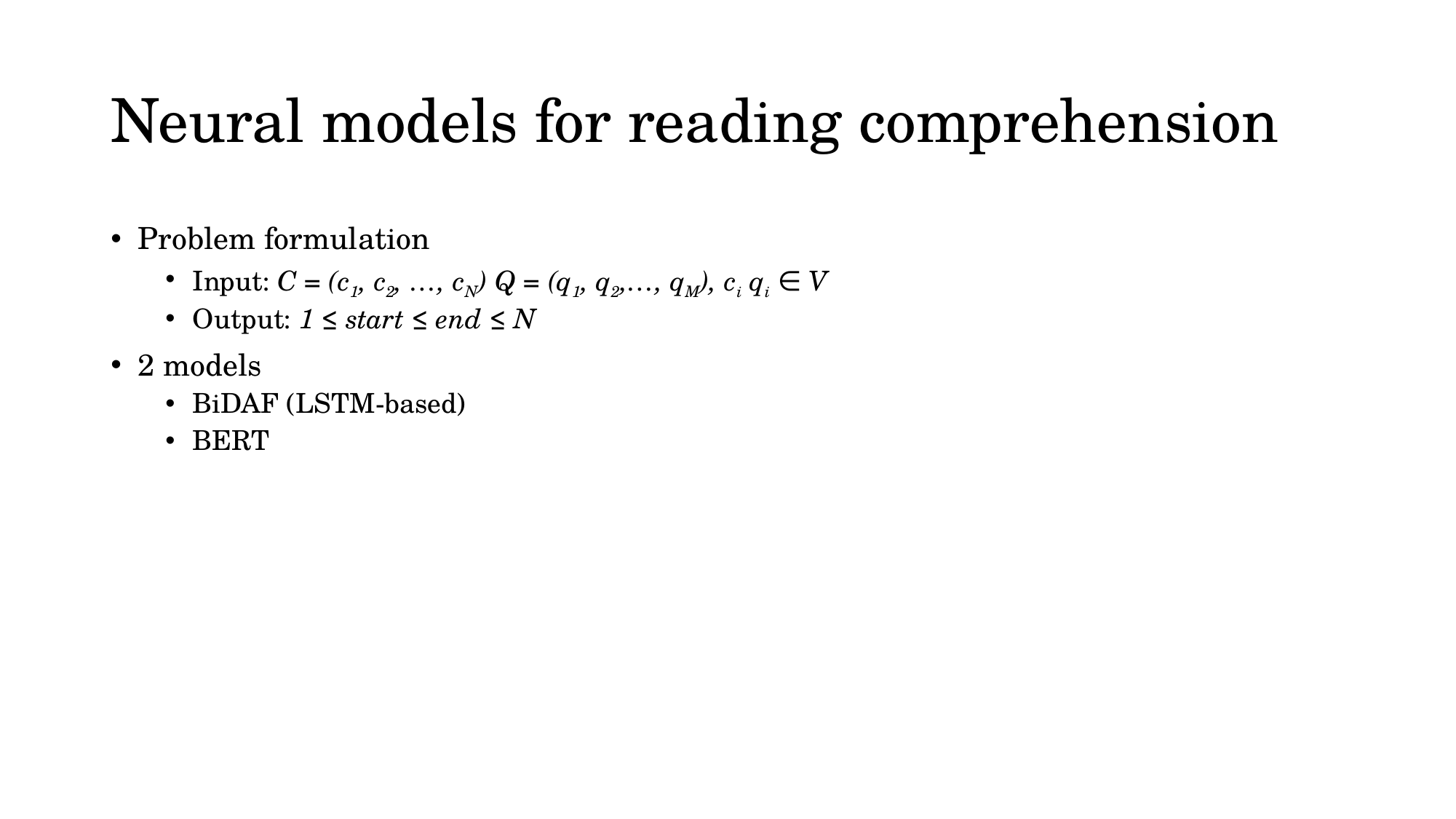

# Neural models for reading comprehension
Problem formulation
Input: C = (c1, c2, …, cN) Q = (q1, q2,…, qM), ci qi ∈ V
Output: 1 ≤ start ≤ end ≤ N
2 models
BiDAF (LSTM-based)
BERT